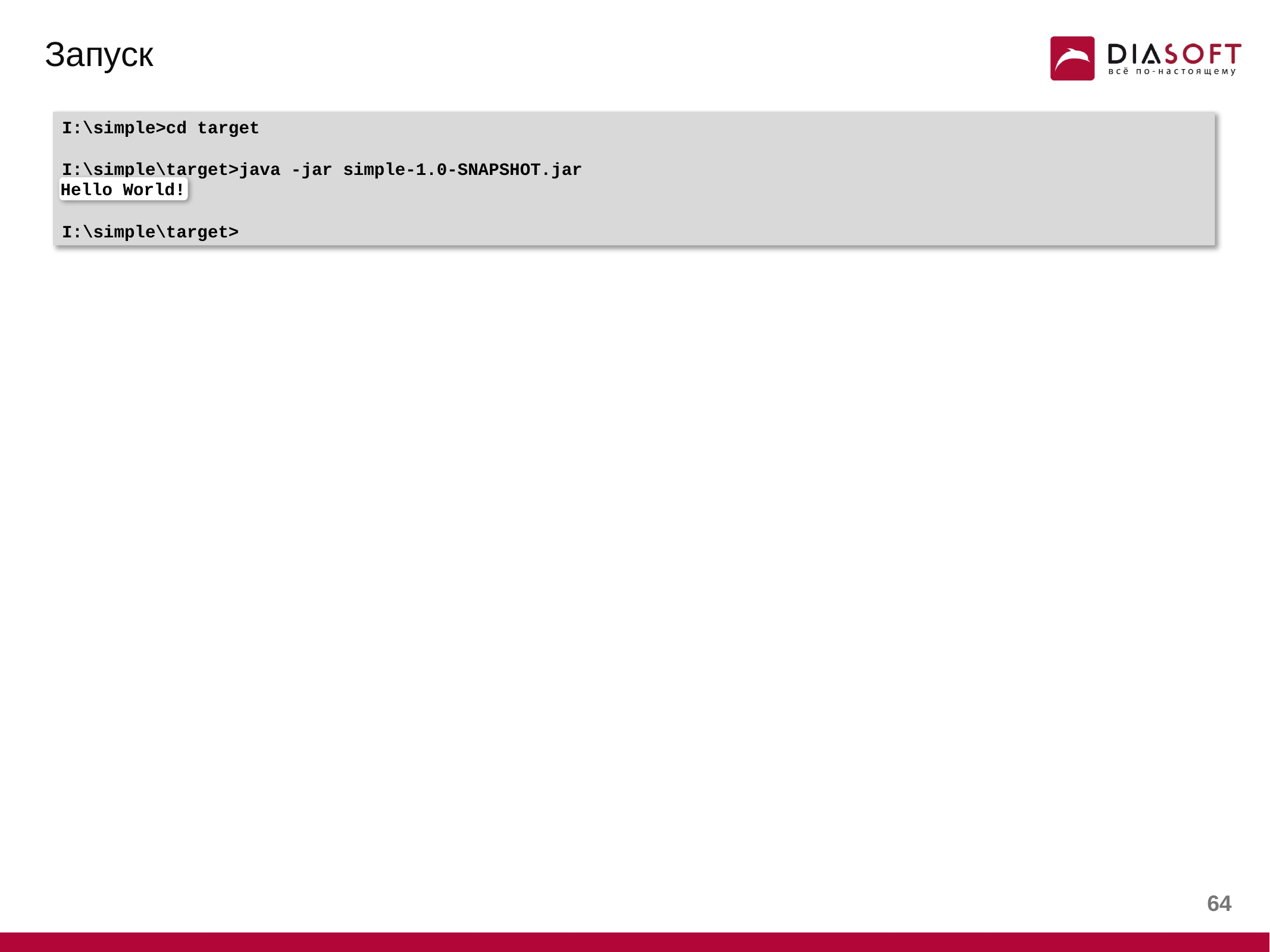

# Запуск
I:\simple>cd target

I:\simple\target>java -jar simple-1.0-SNAPSHOT.jar
Hello World!

I:\simple\target>
Hello World!
64